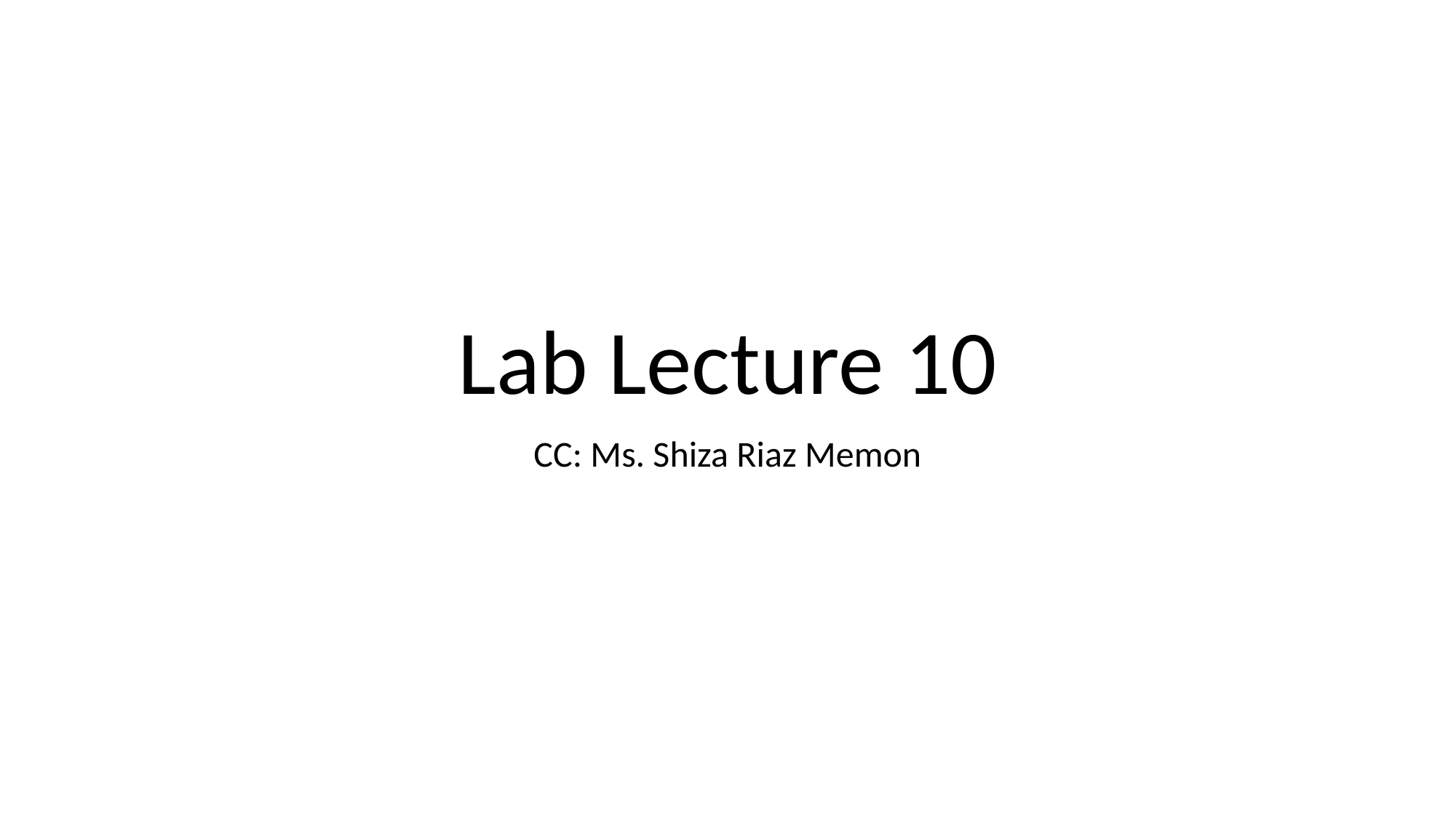

# Lab Lecture 10
CC: Ms. Shiza Riaz Memon